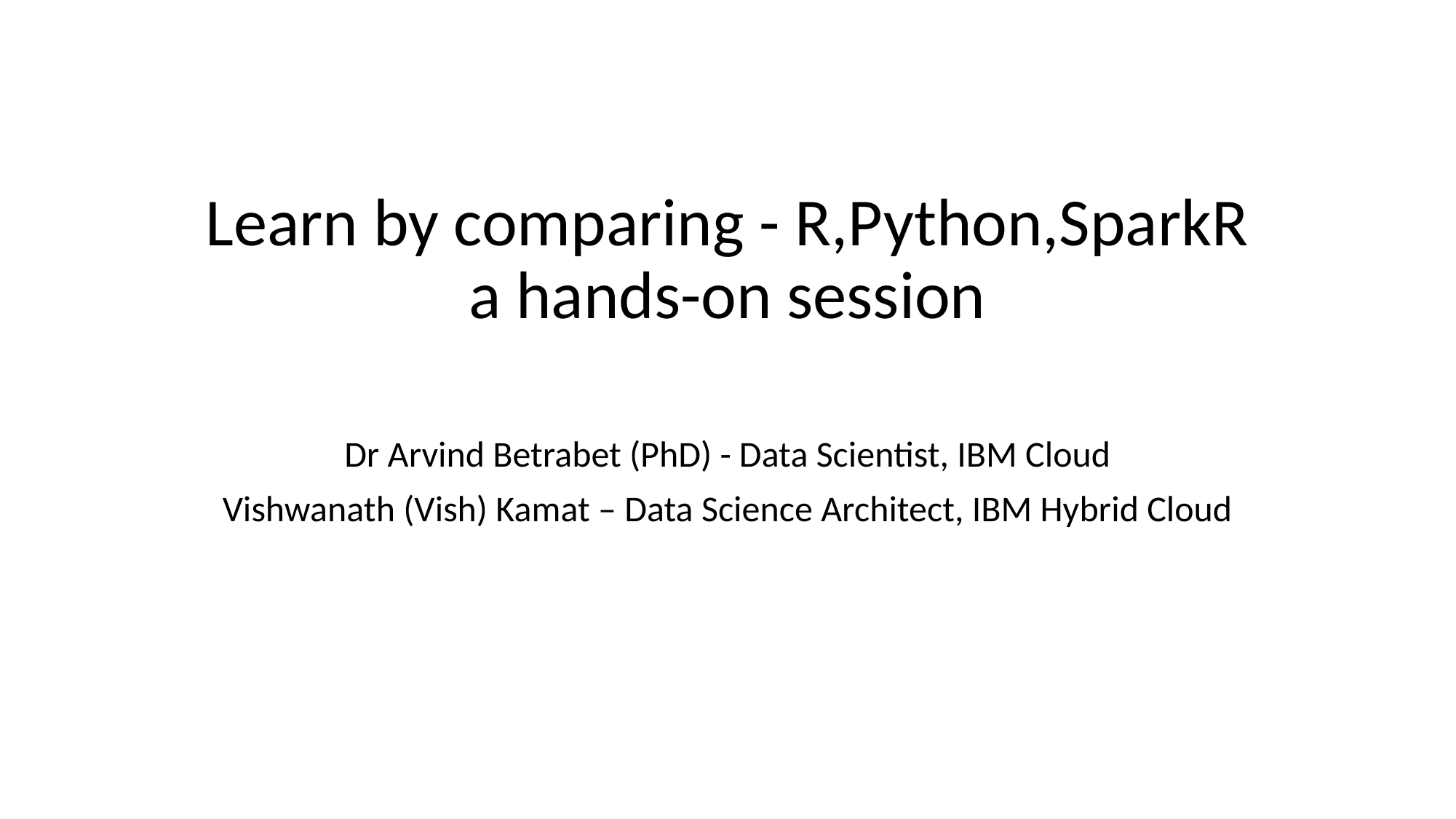

# Learn by comparing - R,Python,SparkR a hands-on session
Dr Arvind Betrabet (PhD) - Data Scientist, IBM Cloud
Vishwanath (Vish) Kamat – Data Science Architect, IBM Hybrid Cloud